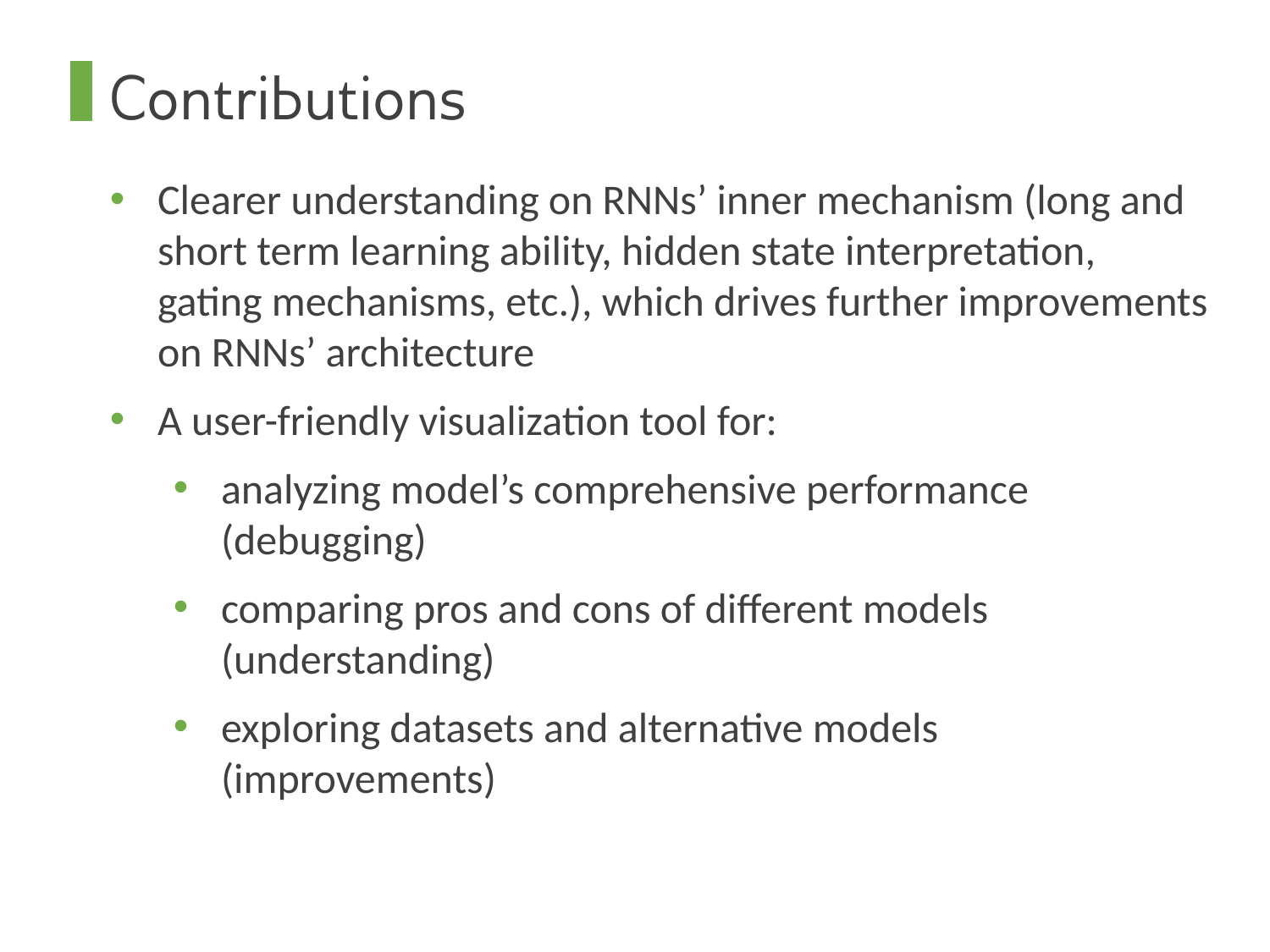

Contributions

Clearer understanding on RNNs’ inner mechanism (long and short term learning ability, hidden state interpretation, gating mechanisms, etc.), which drives further improvements on RNNs’ architecture
A user-friendly visualization tool for:
analyzing model’s comprehensive performance (debugging)
comparing pros and cons of different models (understanding)
exploring datasets and alternative models (improvements)